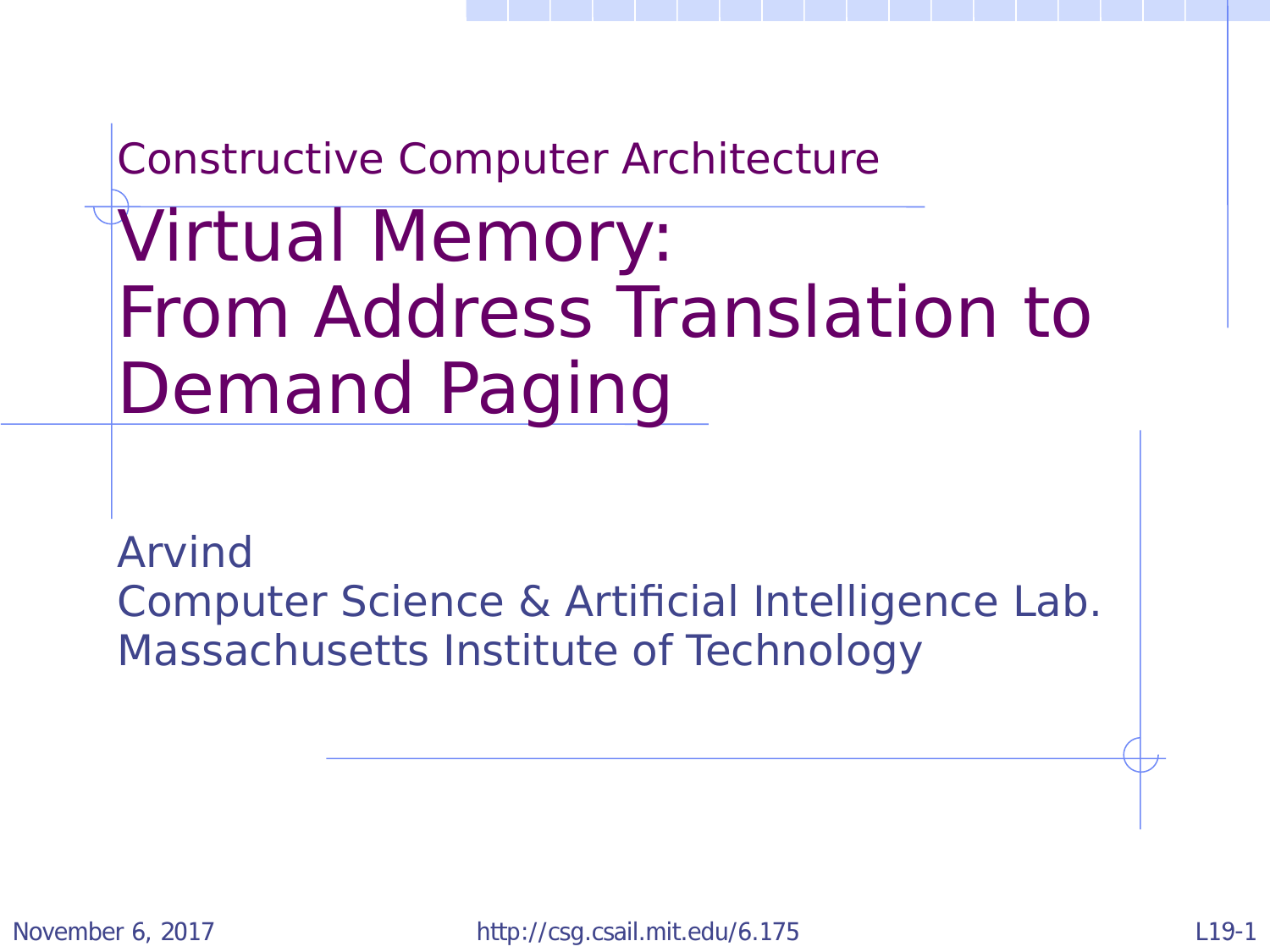

Constructive Computer Architecture

Virtual Memory:
From Address Translation to Demand Paging

Arvind
Computer Science & Artificial Intelligence Lab.
Massachusetts Institute of Technology

November 6, 2017
http://csg.csail.mit.edu/6.175
L19-1